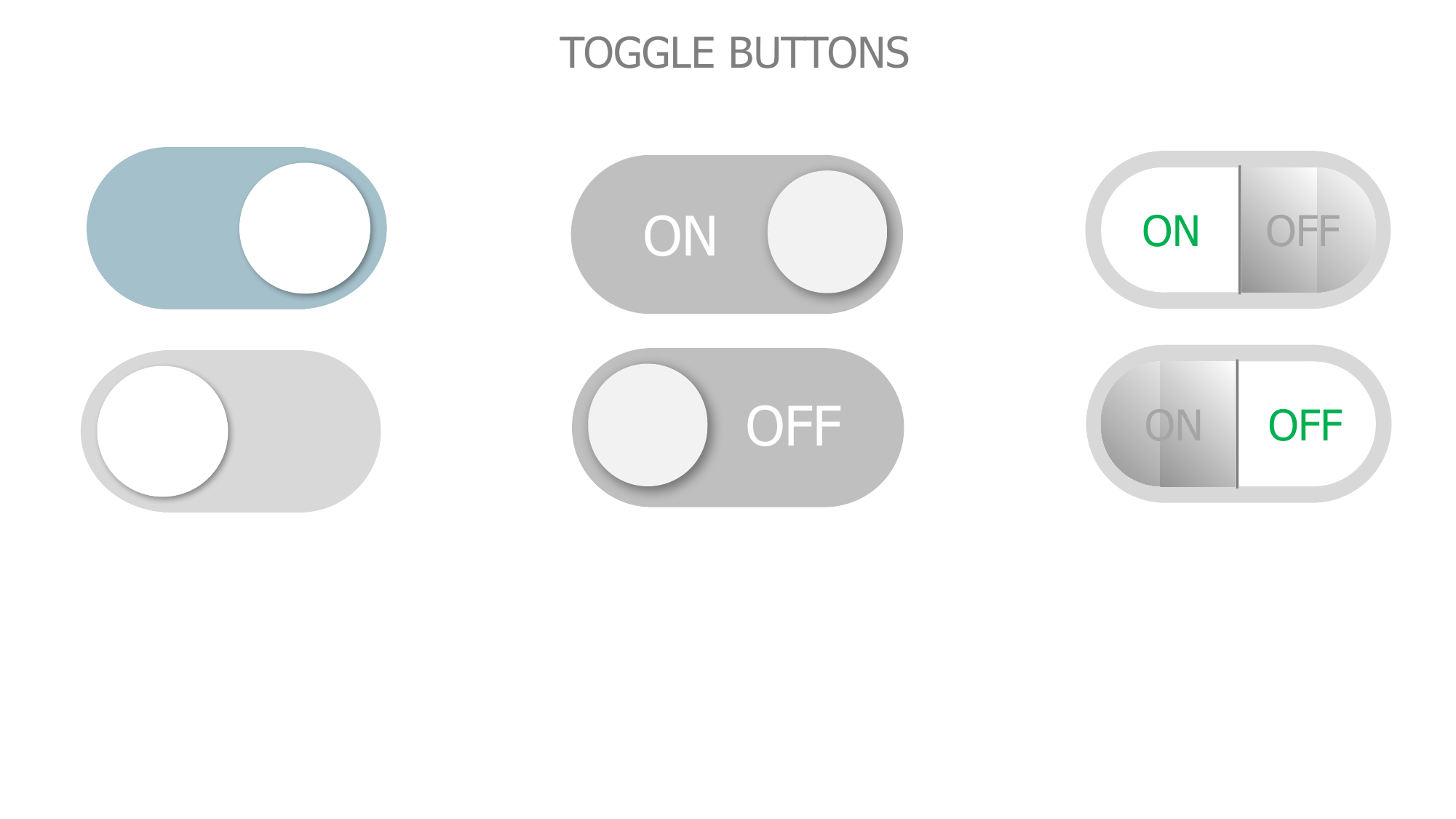

TOGGLE BUTTONS

ON
ON
OFF

OFF
ON
OFF